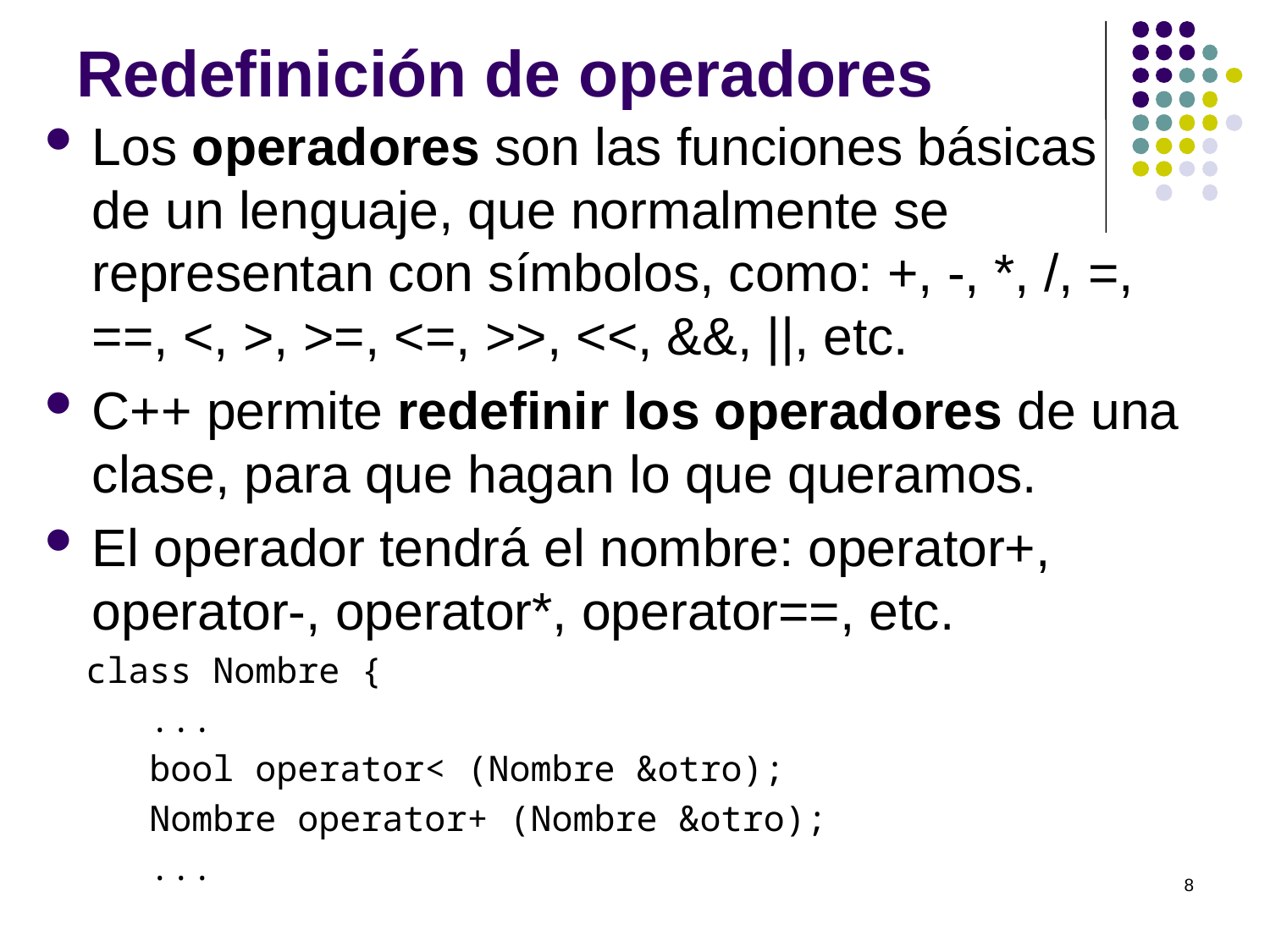

# Redefinición de operadores
Los operadores son las funciones básicas
de un lenguaje, que normalmente se representan con símbolos, como: +, -, *, /, =, ==, <, >, >=, <=, >>, <<, &&, ||, etc.
C++ permite redefinir los operadores de una clase, para que hagan lo que queramos.
El operador tendrá el nombre: operator+, operator-, operator*, operator==, etc.
class Nombre {
   ...
   bool operator< (Nombre &otro);
   Nombre operator+ (Nombre &otro);
   ...

8